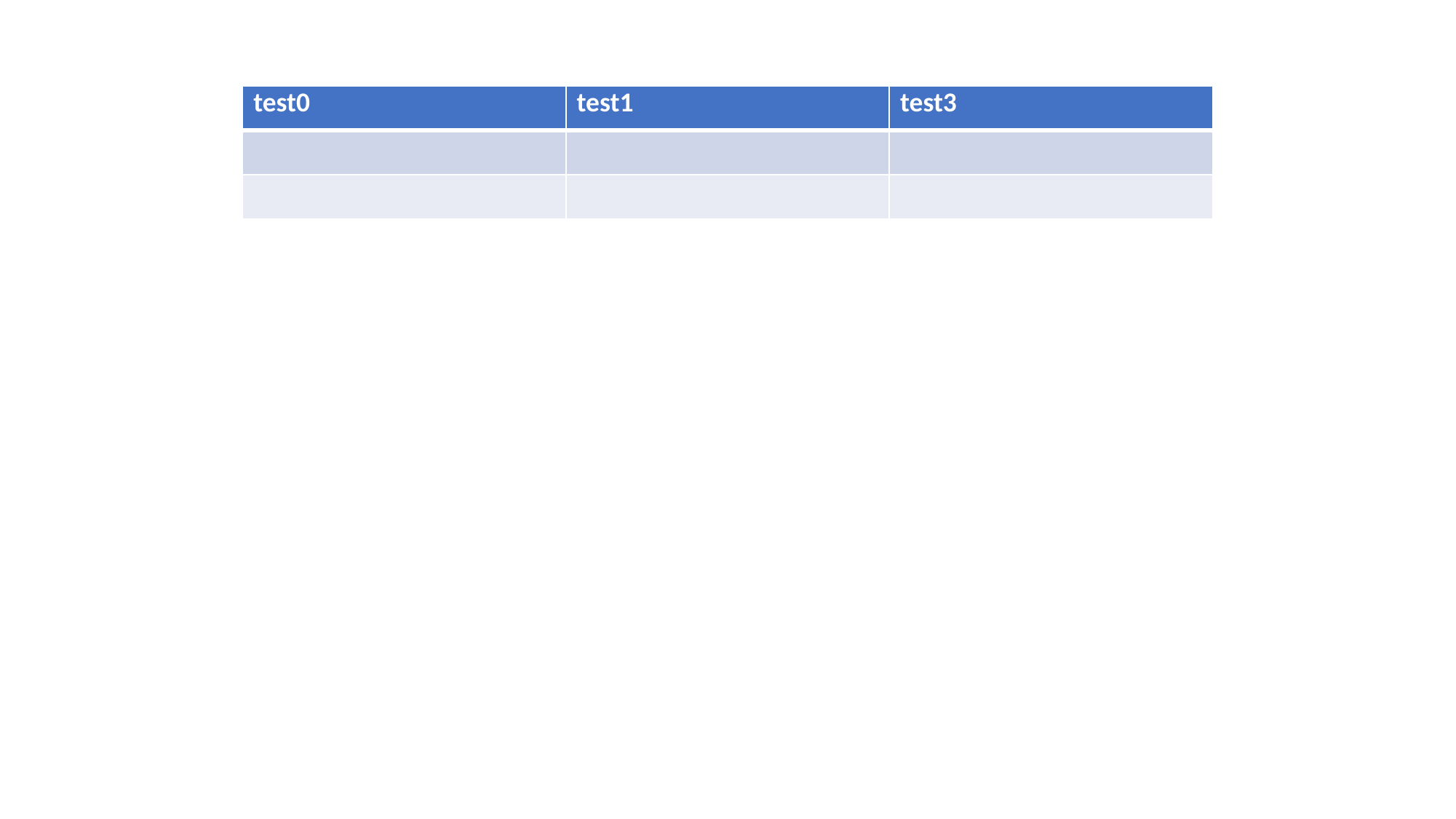

| test0 | test1 | test3 |
| --- | --- | --- |
|  |  |  |
|  |  |  |